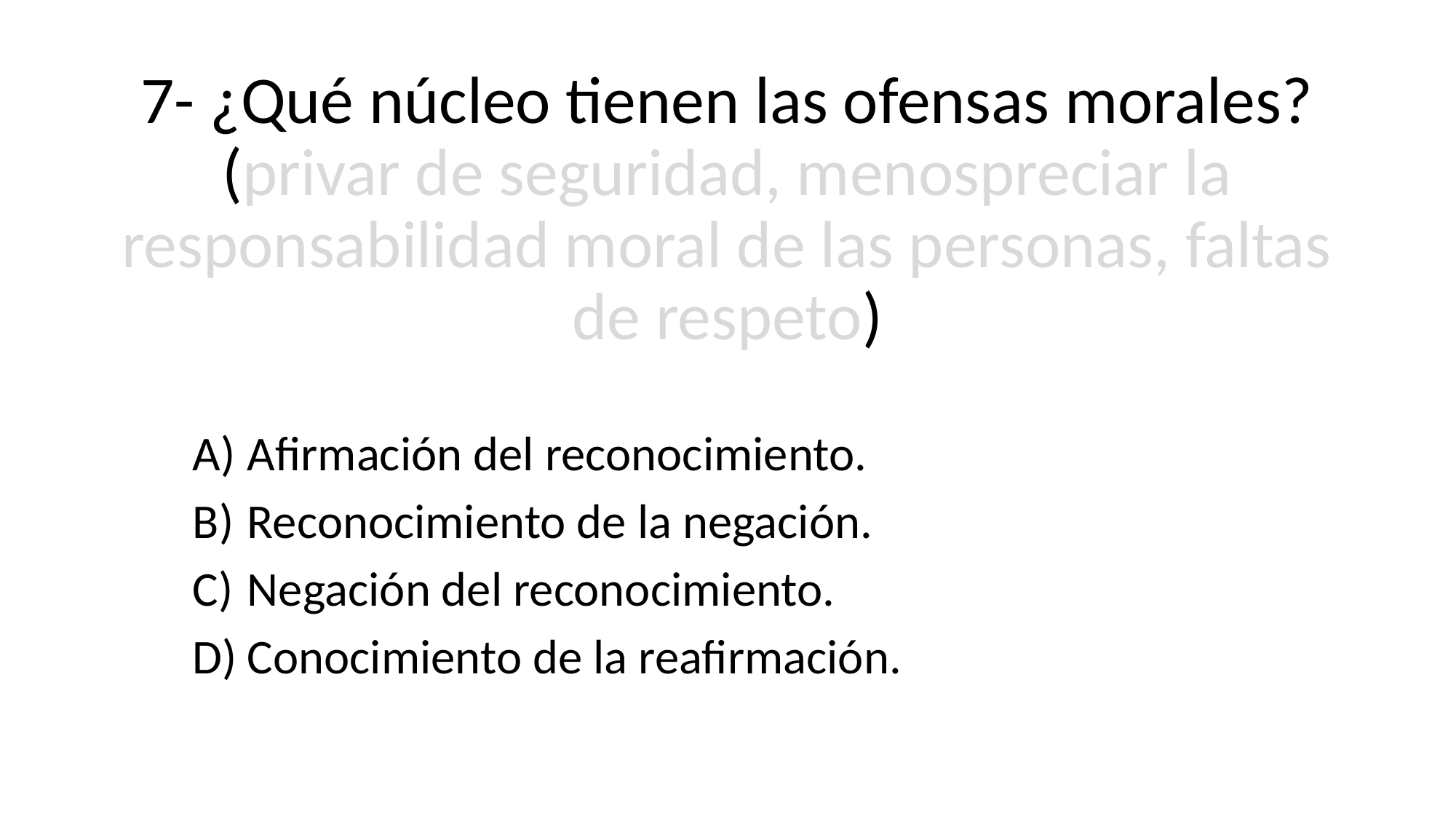

# 7- ¿Qué núcleo tienen las ofensas morales? (privar de seguridad, menospreciar la responsabilidad moral de las personas, faltas de respeto)
Afirmación del reconocimiento.
Reconocimiento de la negación.
Negación del reconocimiento.
Conocimiento de la reafirmación.